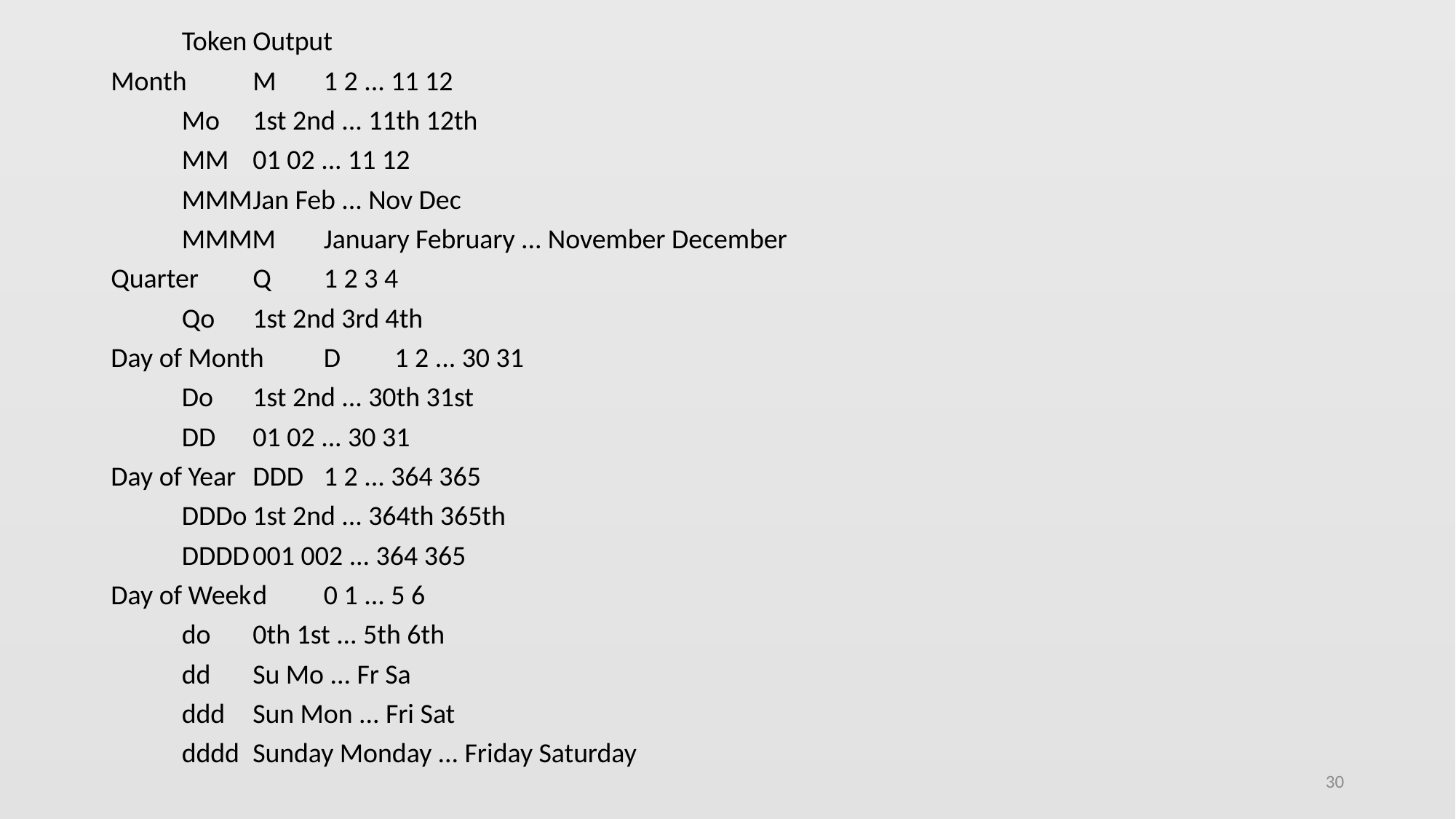

Token	Output
Month	M	1 2 ... 11 12
	Mo	1st 2nd ... 11th 12th
	MM	01 02 ... 11 12
	MMM	Jan Feb ... Nov Dec
	MMMM	January February ... November December
Quarter	Q	1 2 3 4
	Qo	1st 2nd 3rd 4th
Day of Month	D	1 2 ... 30 31
	Do	1st 2nd ... 30th 31st
	DD	01 02 ... 30 31
Day of Year	DDD	1 2 ... 364 365
	DDDo	1st 2nd ... 364th 365th
	DDDD	001 002 ... 364 365
Day of Week	d	0 1 ... 5 6
	do	0th 1st ... 5th 6th
	dd	Su Mo ... Fr Sa
	ddd	Sun Mon ... Fri Sat
	dddd	Sunday Monday ... Friday Saturday
30